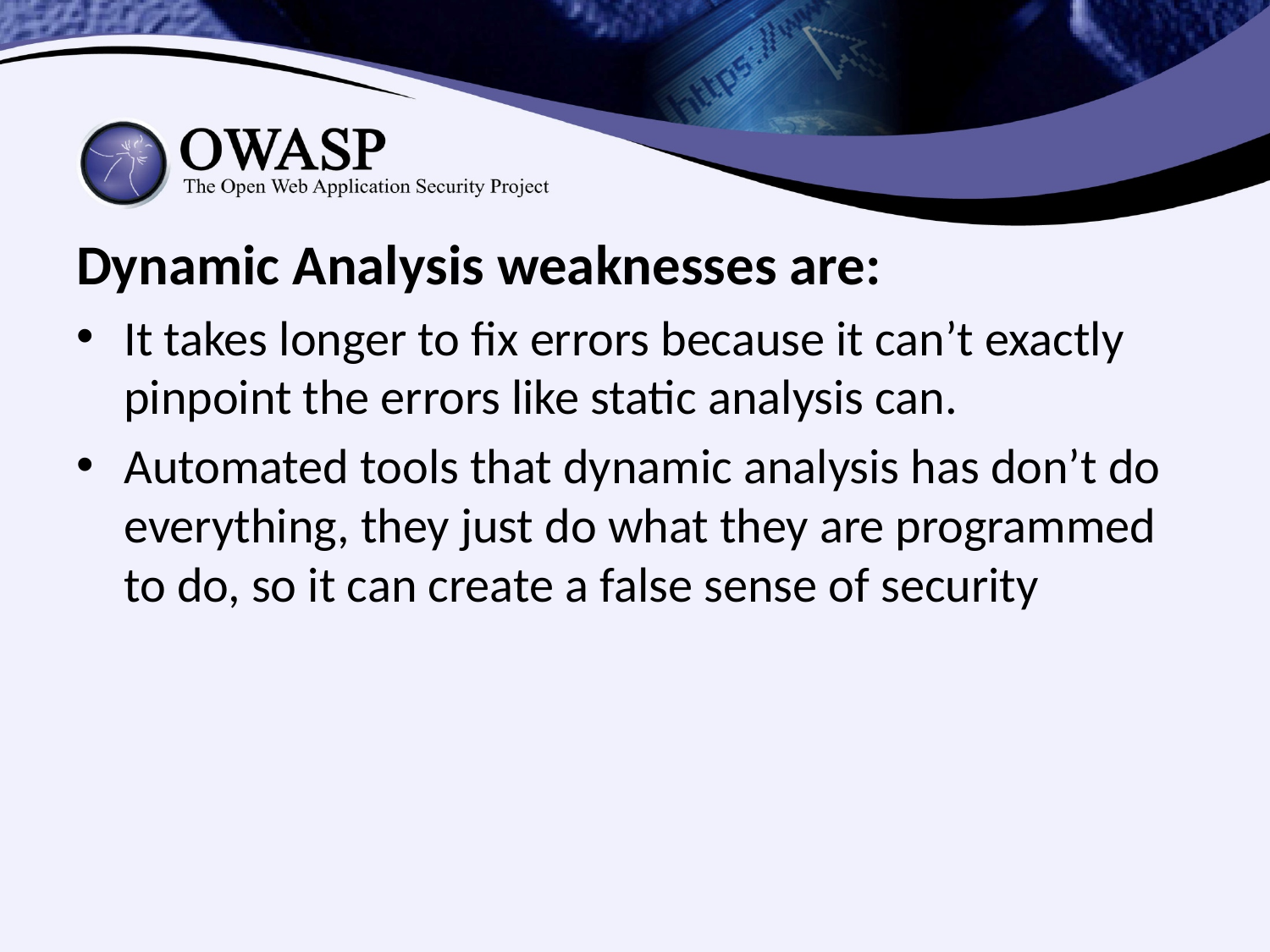

Dynamic Analysis weaknesses are:
It takes longer to fix errors because it can’t exactly pinpoint the errors like static analysis can.
Automated tools that dynamic analysis has don’t do everything, they just do what they are programmed to do, so it can create a false sense of security